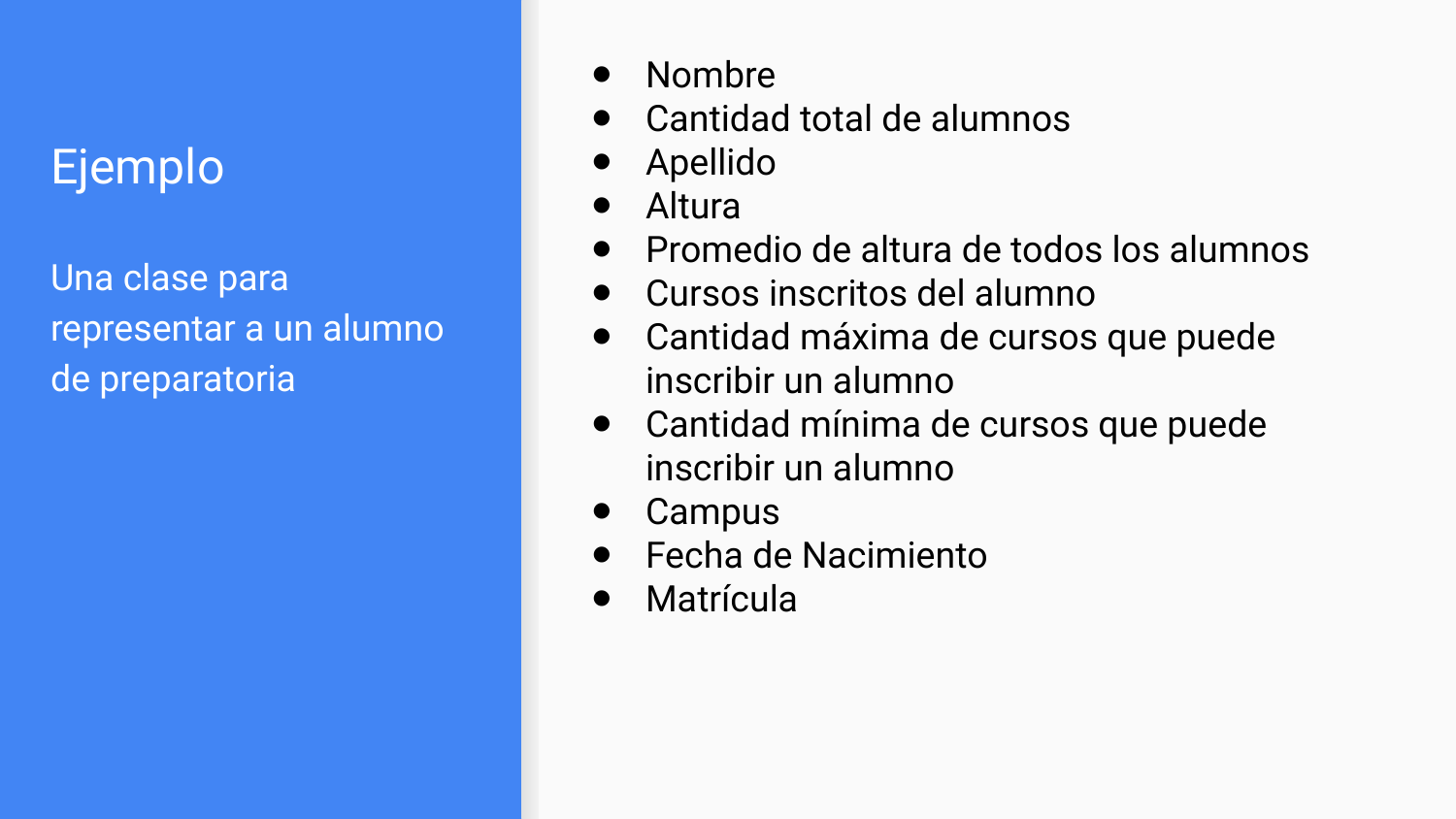

Nombre
Cantidad total de alumnos
Apellido
Altura
Promedio de altura de todos los alumnos
Cursos inscritos del alumno
Cantidad máxima de cursos que puede inscribir un alumno
Cantidad mínima de cursos que puede inscribir un alumno
Campus
Fecha de Nacimiento
Matrícula
# Ejemplo
Una clase para representar a un alumno de preparatoria